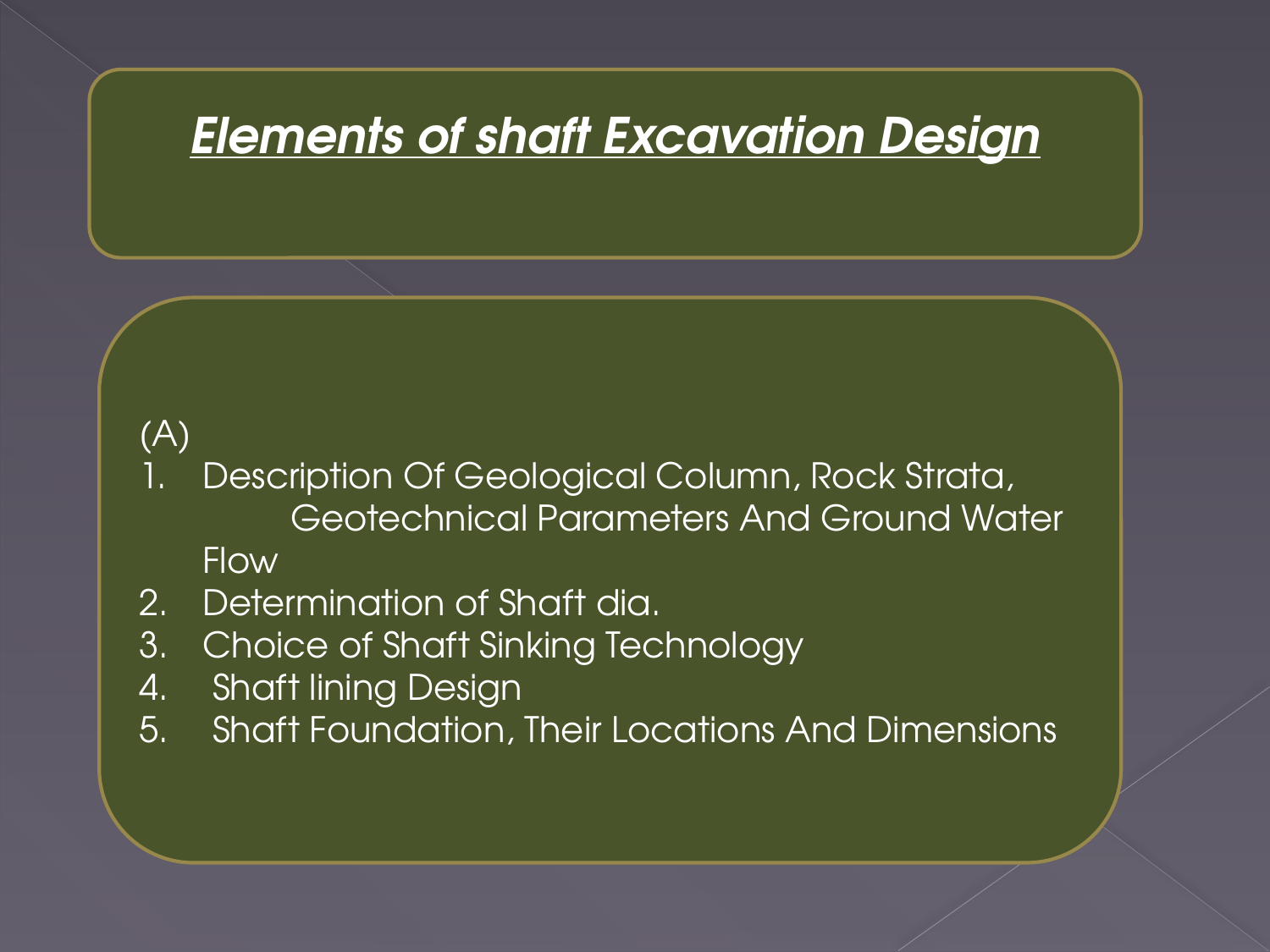

Elements of shaft Excavation Design

(A)
Description Of Geological Column, Rock Strata,                Geotechnical Parameters And Ground Water Flow
Determination of Shaft dia.
Choice of Shaft Sinking Technology
 Shaft lining Design
 Shaft Foundation, Their Locations And Dimensions